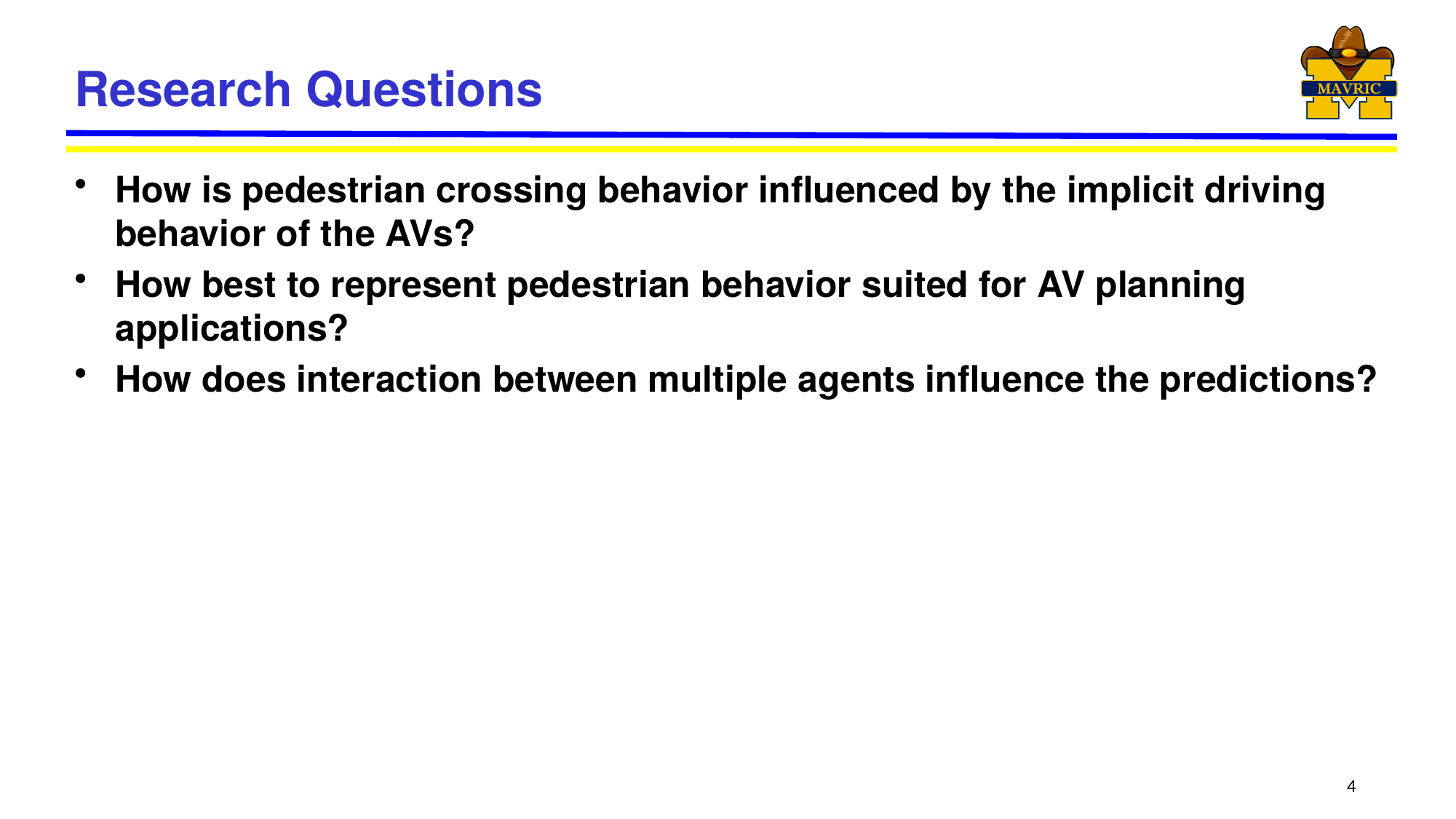

# Research Questions
How is pedestrian crossing behavior influenced by the implicit driving behavior of the AVs?
How best to represent pedestrian behavior suited for AV planning applications?
How does interaction between multiple agents influence the predictions?
4